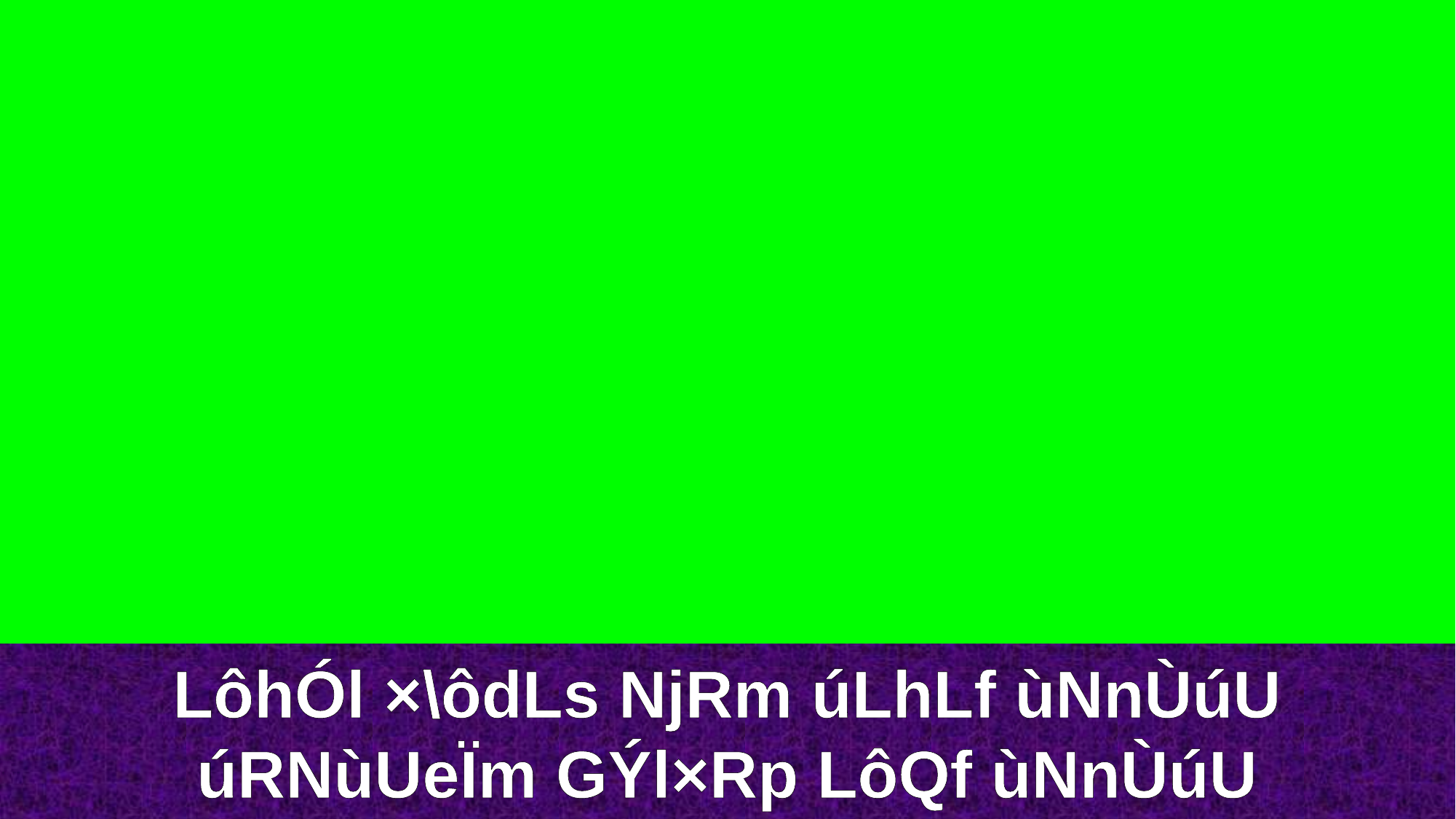

LôhÓl ×\ôdLs NjRm úLhLf ùNnÙúU
úRNùUeÏm GÝl×Rp LôQf ùNnÙúU